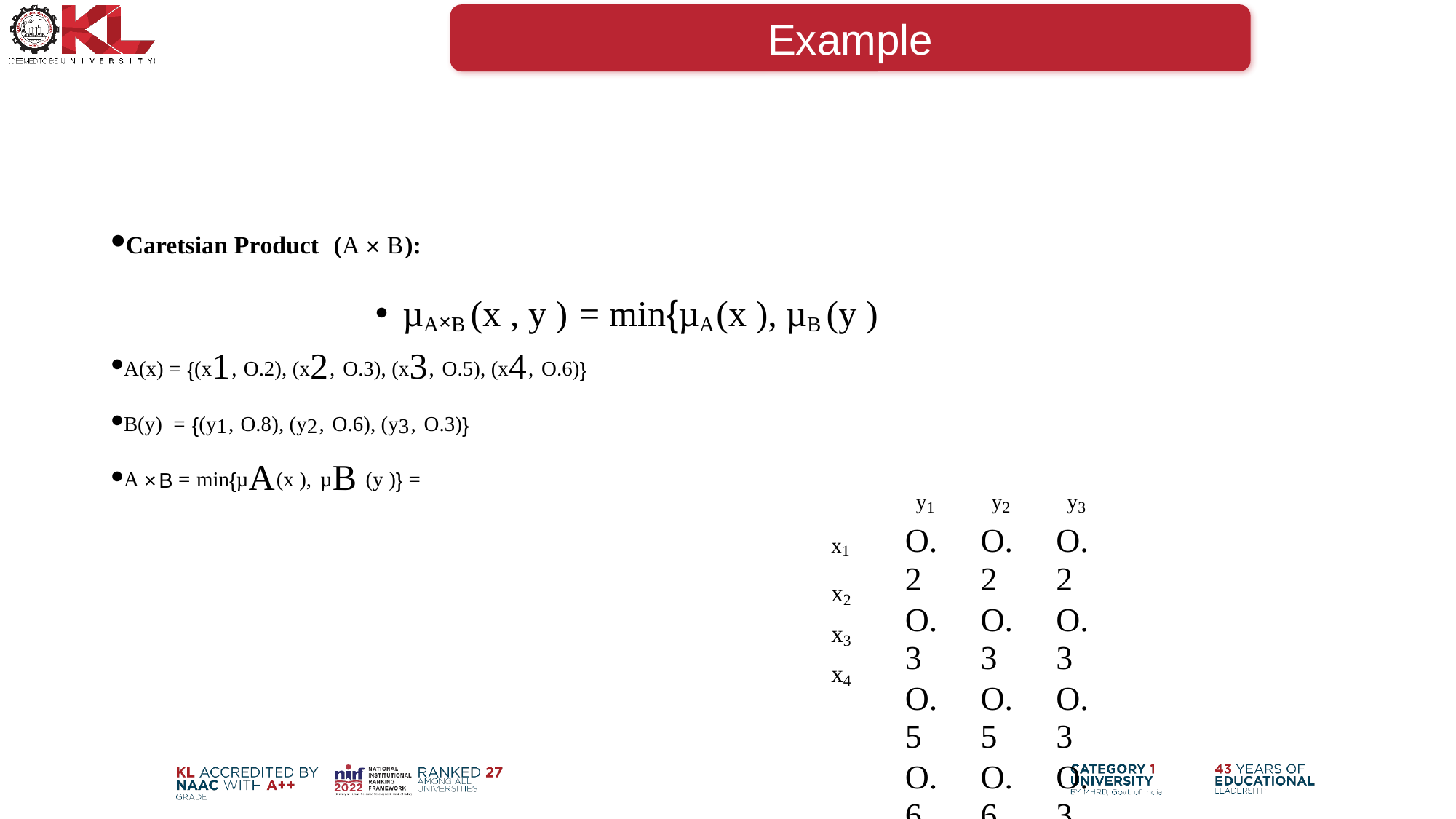

Example
Caretsian Product  (A × B):
µA×B (x , y ) = min{µA(x ), µB (y )
A(x) = {(x1, O.2), (x2, O.3), (x3, O.5), (x4, O.6)}
B(y) = {(y1, O.8), (y2, O.6), (y3, O.3)}
A × B = min{µA(x ), µB (y )} =

y1
O.2
O.3
O.5
O.6
y2
O.2
O.3
O.5
O.6
y3
O.2
O.3
O.3
O.3
x1
x2 x3 x4